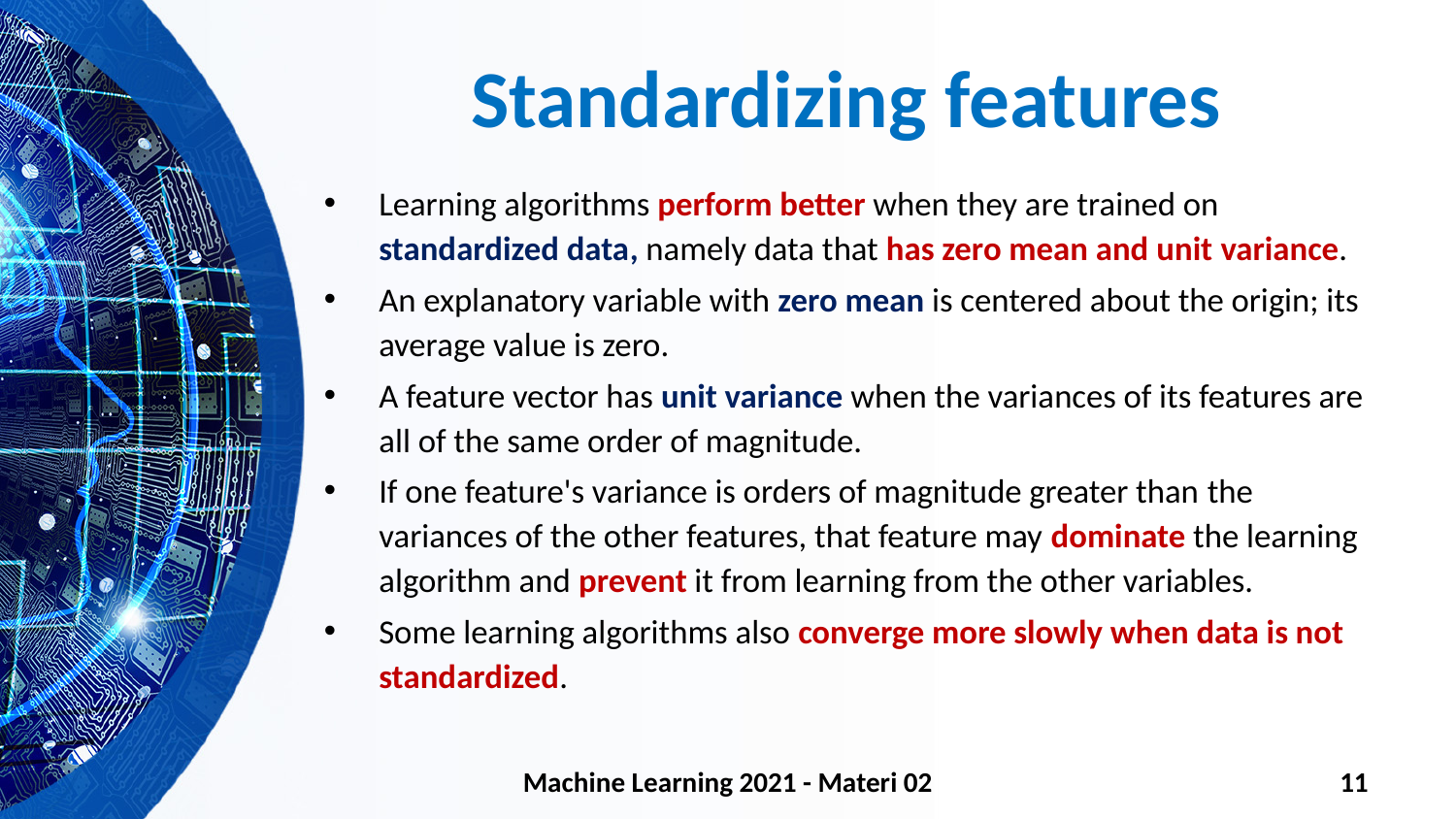

# Standardizing features
Learning algorithms perform better when they are trained on standardized data, namely data that has zero mean and unit variance.
An explanatory variable with zero mean is centered about the origin; its average value is zero.
A feature vector has unit variance when the variances of its features are all of the same order of magnitude.
If one feature's variance is orders of magnitude greater than the variances of the other features, that feature may dominate the learning algorithm and prevent it from learning from the other variables.
Some learning algorithms also converge more slowly when data is not standardized.
Machine Learning 2021 - Materi 02
11